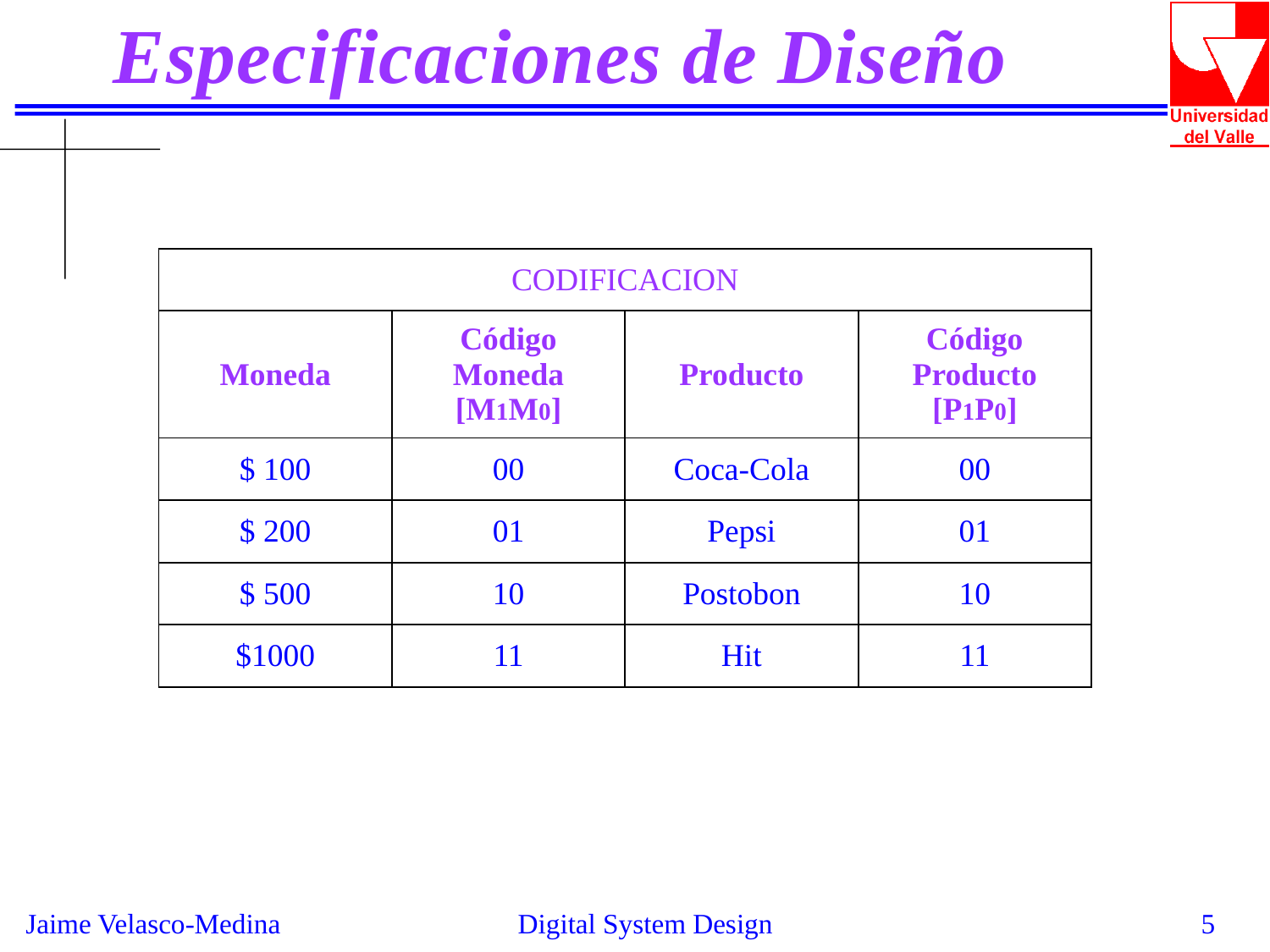

Especificaciones de Diseño
| CODIFICACION |  |  |  |
| --- | --- | --- | --- |
| Moneda | Código Moneda [M1M0] | Producto | Código Producto [P1P0] |
| $ 100 | 00 | Coca-Cola | 00 |
| $ 200 | 01 | Pepsi | 01 |
| $ 500 | 10 | Postobon | 10 |
| $1000 | 11 | Hit | 11 |